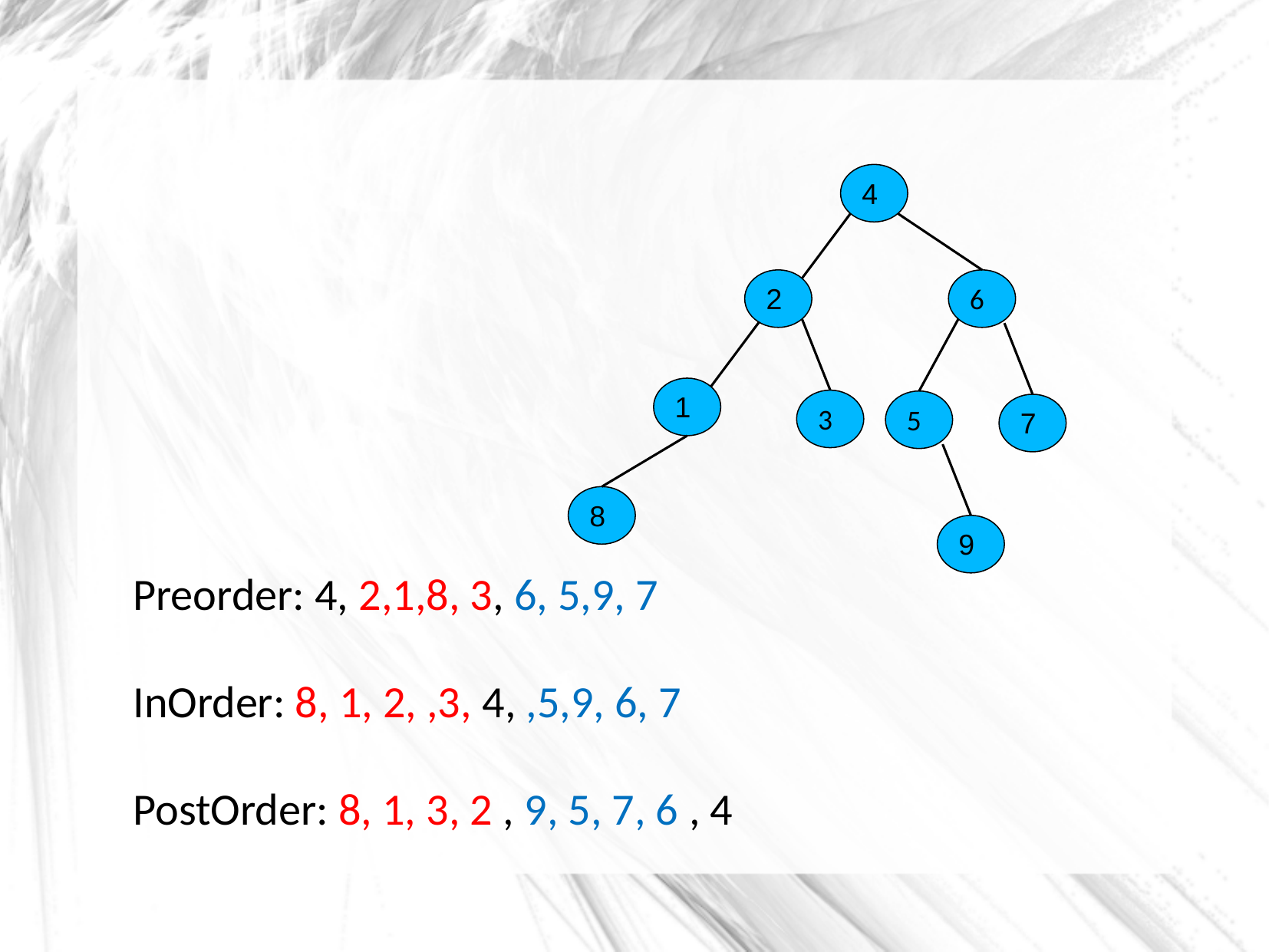

4
2
6
1
3
5
7
8
9
Preorder: 4, 2,1,8, 3, 6, 5,9, 7

InOrder: 8, 1, 2, ,3, 4, ,5,9, 6, 7

PostOrder: 8, 1, 3, 2 , 9, 5, 7, 6 , 4